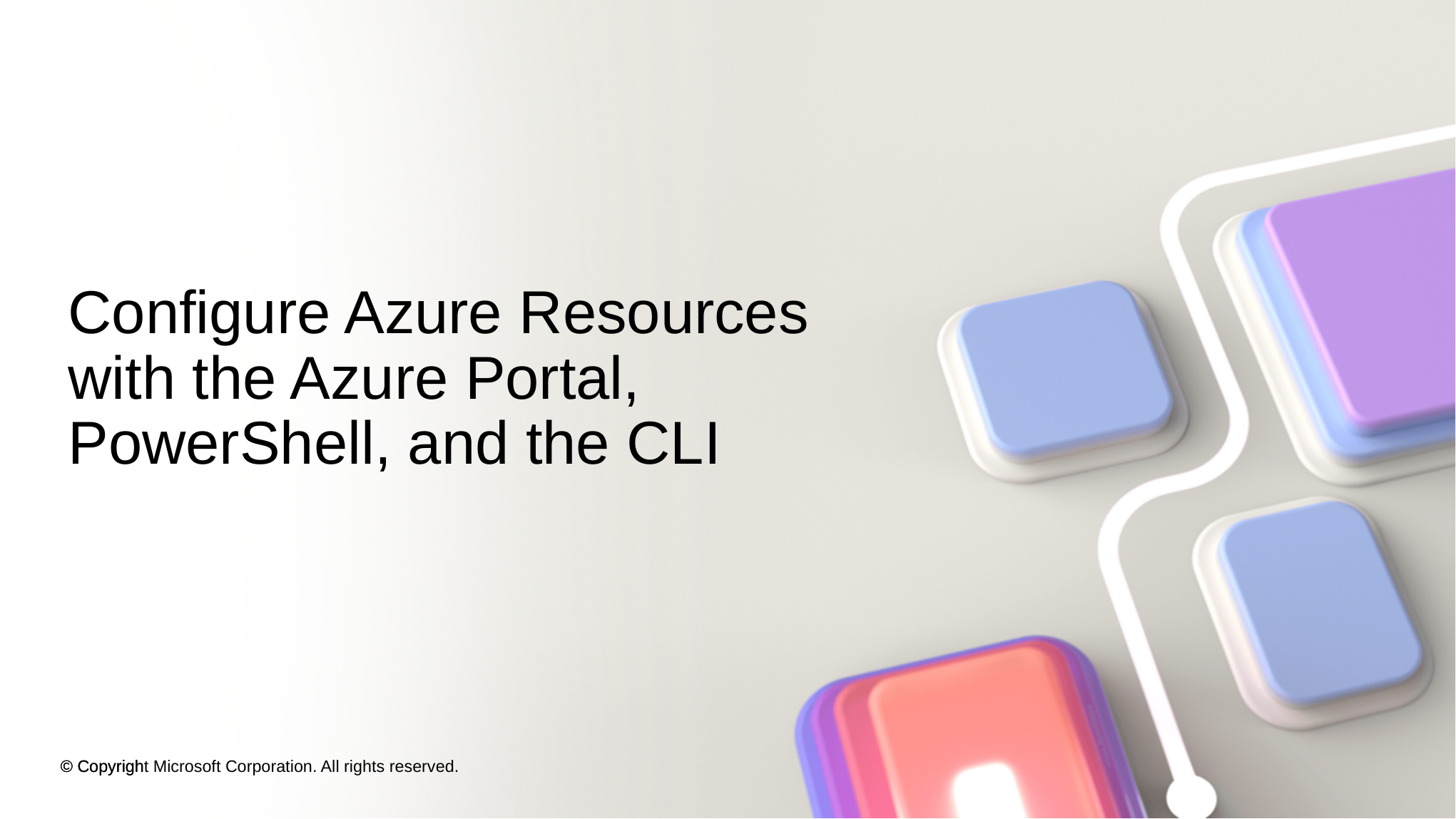

# Configure Azure Resources with the Azure Portal, PowerShell, and the CLI